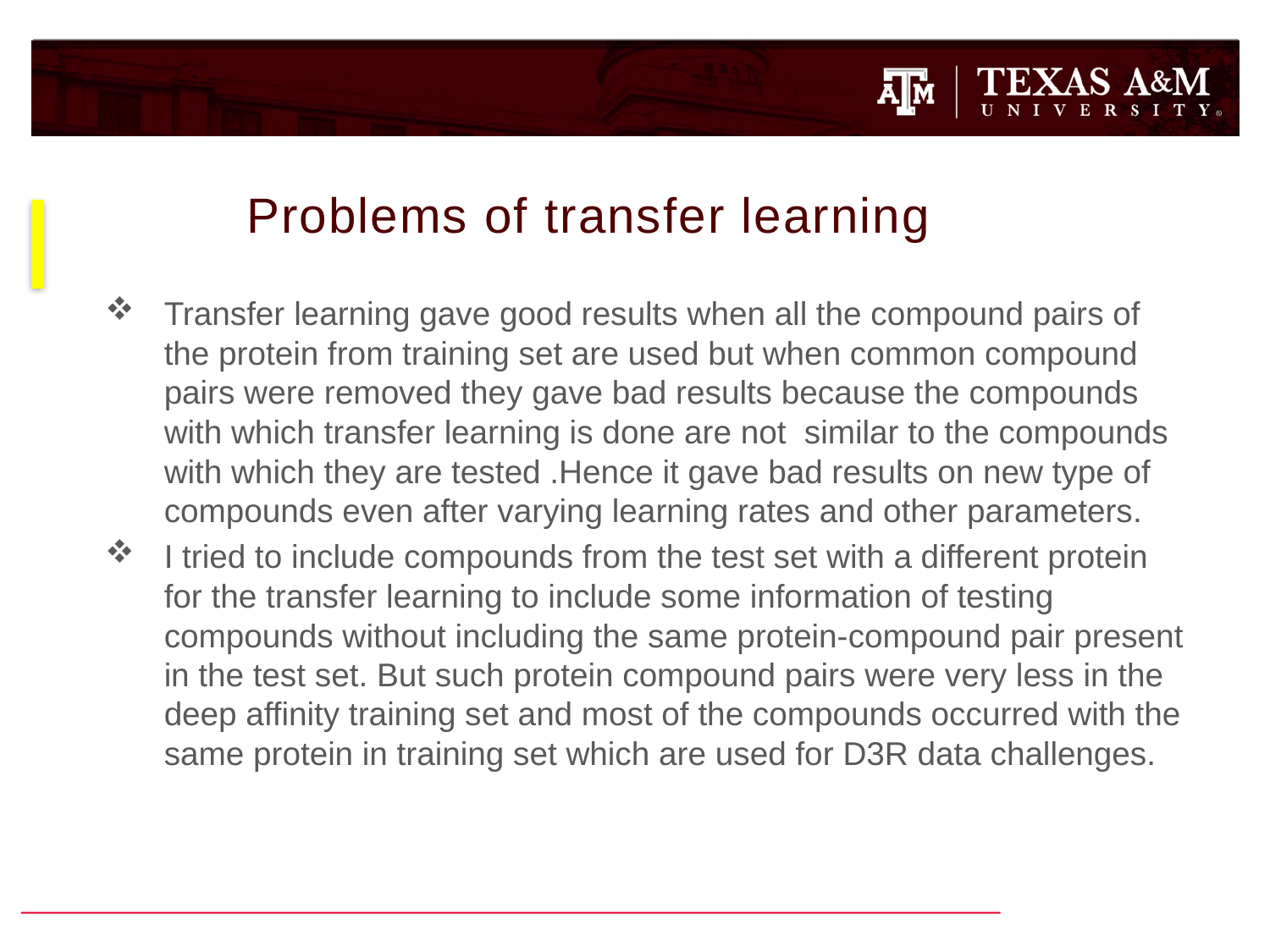

# Problems of transfer learning
Transfer learning gave good results when all the compound pairs of the protein from training set are used but when common compound pairs were removed they gave bad results because the compounds with which transfer learning is done are not  similar to the compounds with which they are tested .Hence it gave bad results on new type of compounds even after varying learning rates and other parameters.
I tried to include compounds from the test set with a different protein for the transfer learning to include some information of testing compounds without including the same protein-compound pair present in the test set. But such protein compound pairs were very less in the deep affinity training set and most of the compounds occurred with the same protein in training set which are used for D3R data challenges.